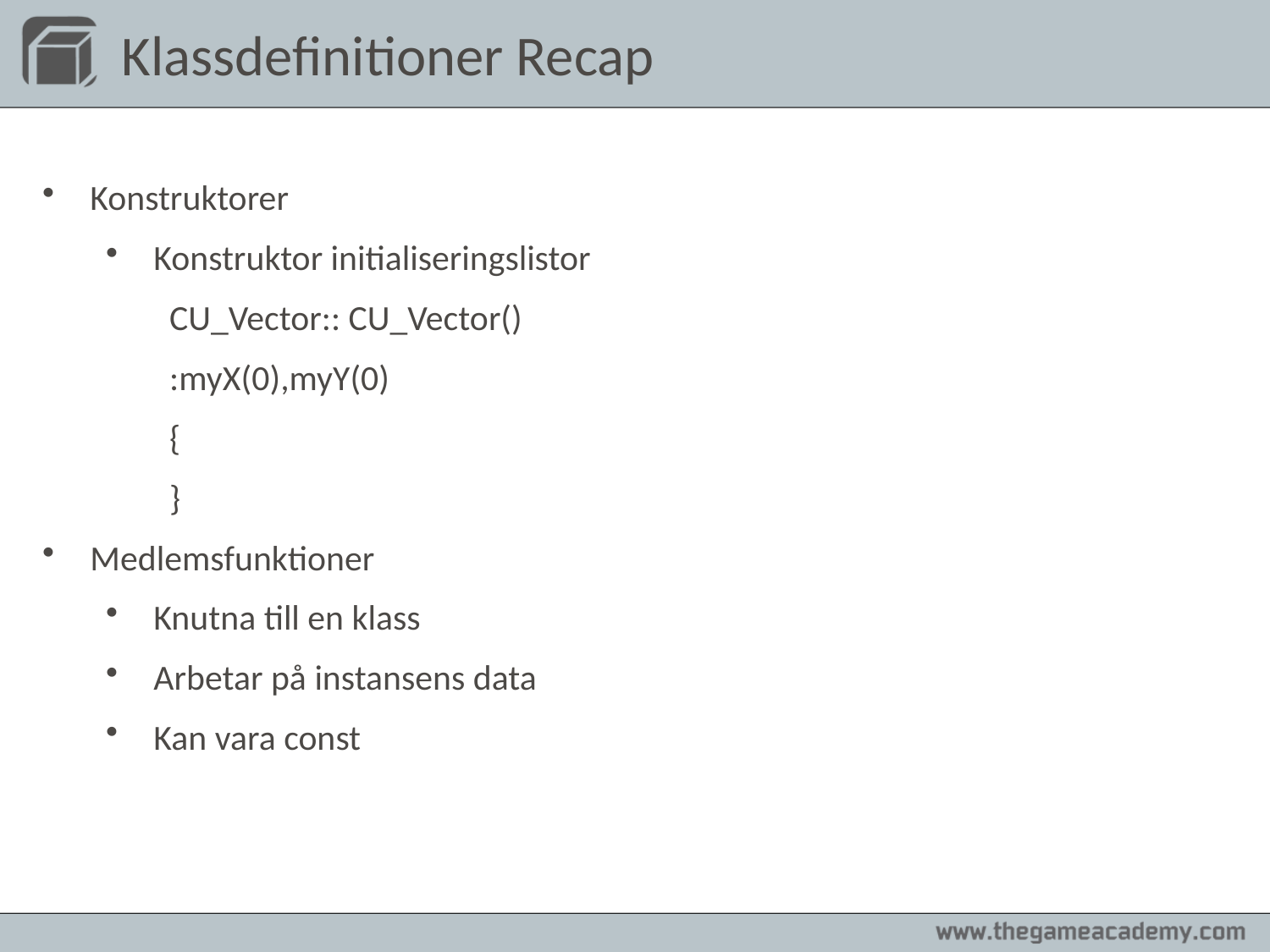

# Klassdefinitioner Recap

Konstruktorer
Konstruktor initialiseringslistor
CU_Vector:: CU_Vector()
:myX(0),myY(0)
{
}
Medlemsfunktioner
Knutna till en klass
Arbetar på instansens data
Kan vara const